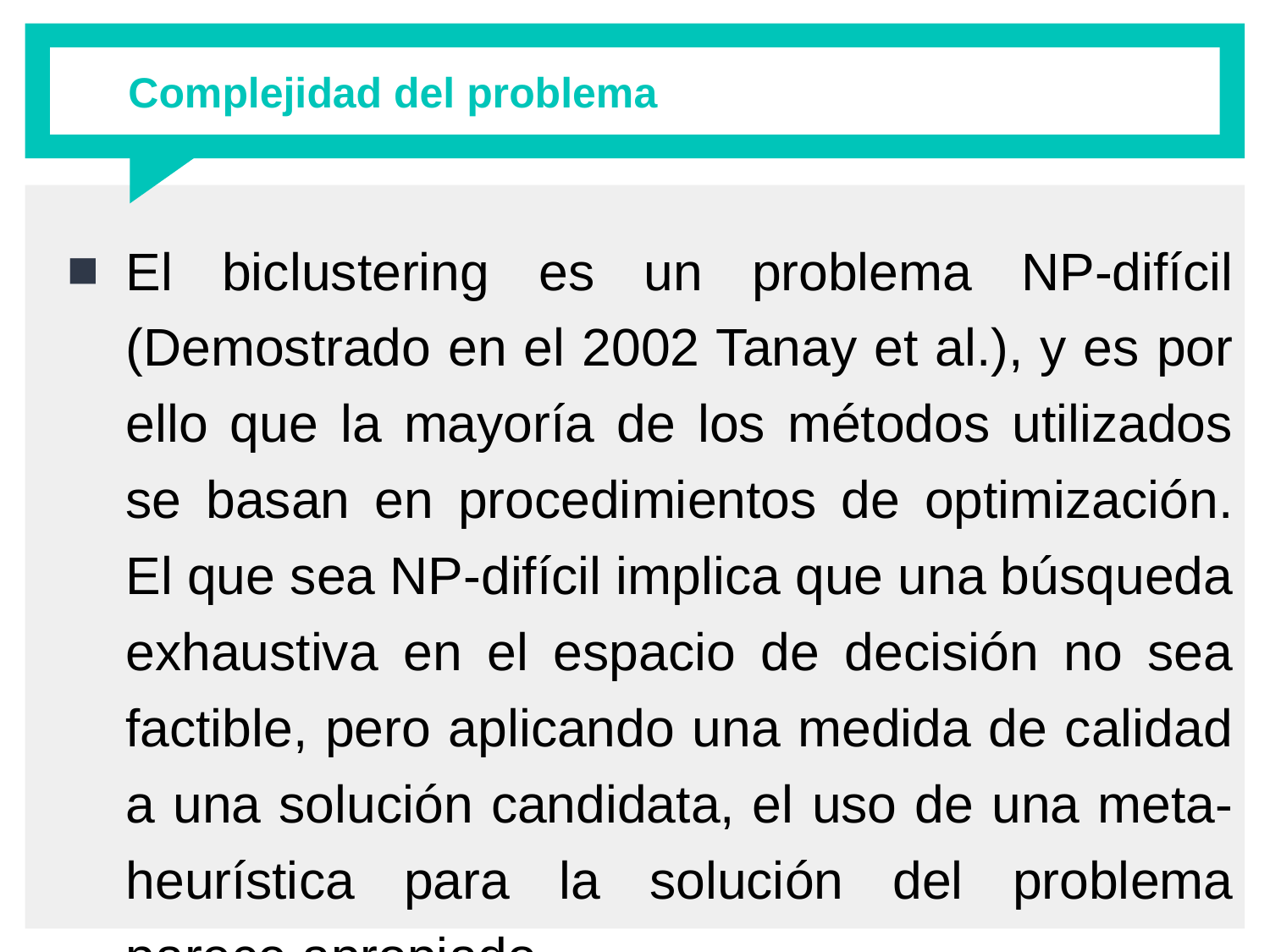

# Complejidad del problema
El biclustering es un problema NP-difícil (Demostrado en el 2002 Tanay et al.), y es por ello que la mayoría de los métodos utilizados se basan en procedimientos de optimización. El que sea NP-difícil implica que una búsqueda exhaustiva en el espacio de decisión no sea factible, pero aplicando una medida de calidad a una solución candidata, el uso de una meta-heurística para la solución del problema parece apropiado.